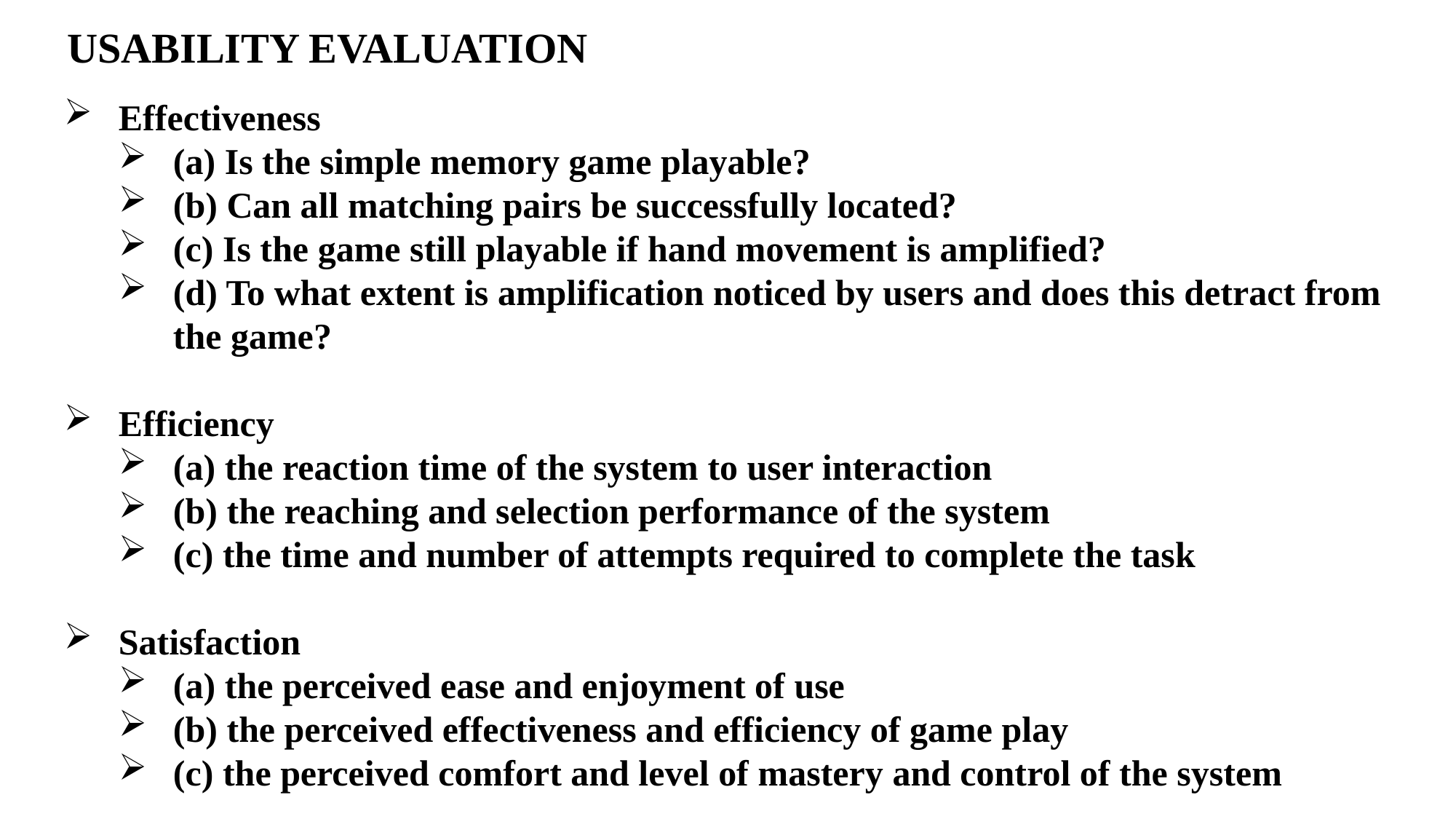

USABILITY EVALUATION
Effectiveness
(a) Is the simple memory game playable?
(b) Can all matching pairs be successfully located?
(c) Is the game still playable if hand movement is amplified?
(d) To what extent is amplification noticed by users and does this detract from the game?

Efficiency
(a) the reaction time of the system to user interaction
(b) the reaching and selection performance of the system
(c) the time and number of attempts required to complete the task

Satisfaction
(a) the perceived ease and enjoyment of use
(b) the perceived effectiveness and efficiency of game play
(c) the perceived comfort and level of mastery and control of the system